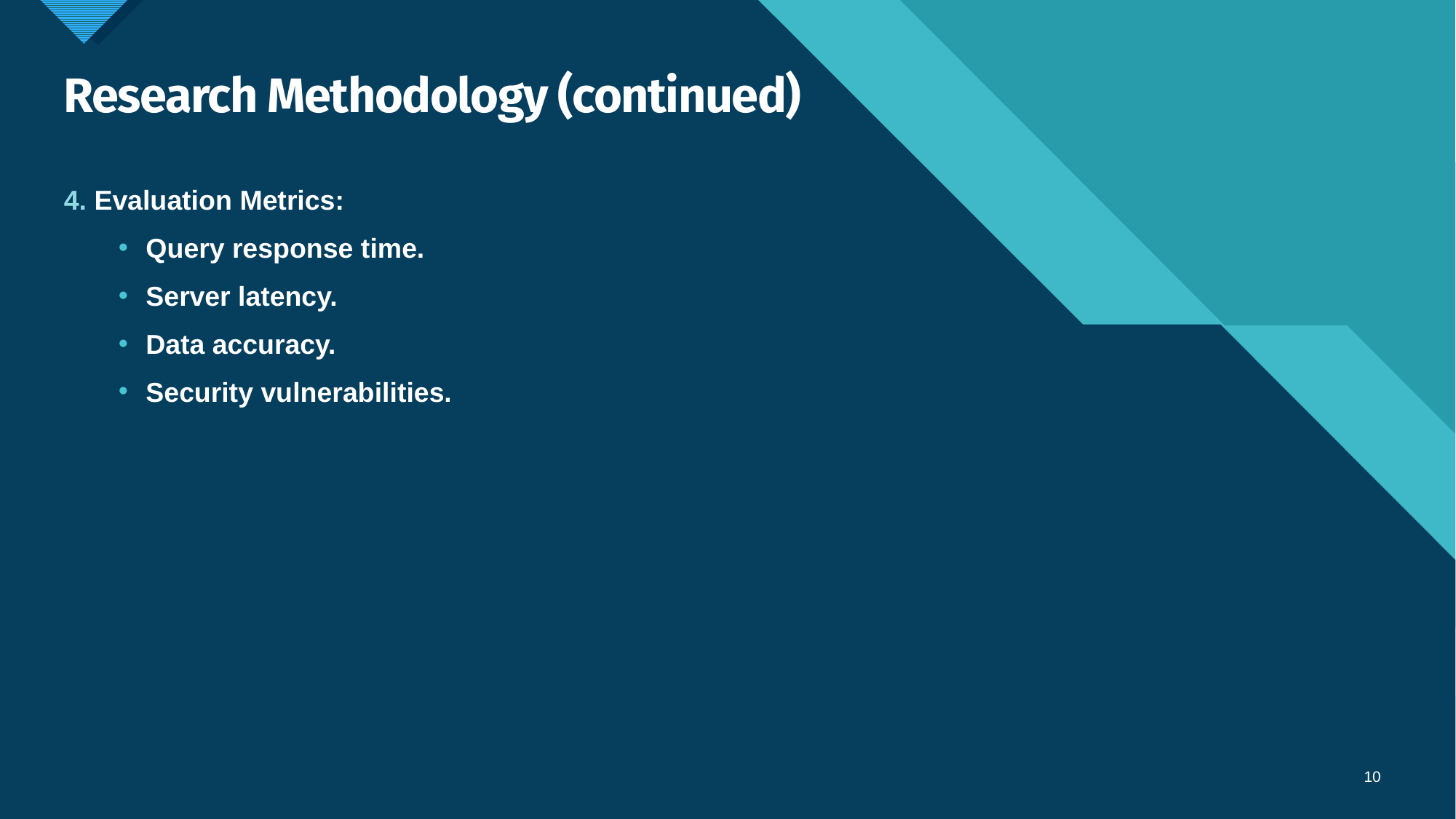

# Research Methodology (continued)
4. Evaluation Metrics:
Query response time.
Server latency.
Data accuracy.
Security vulnerabilities.
10